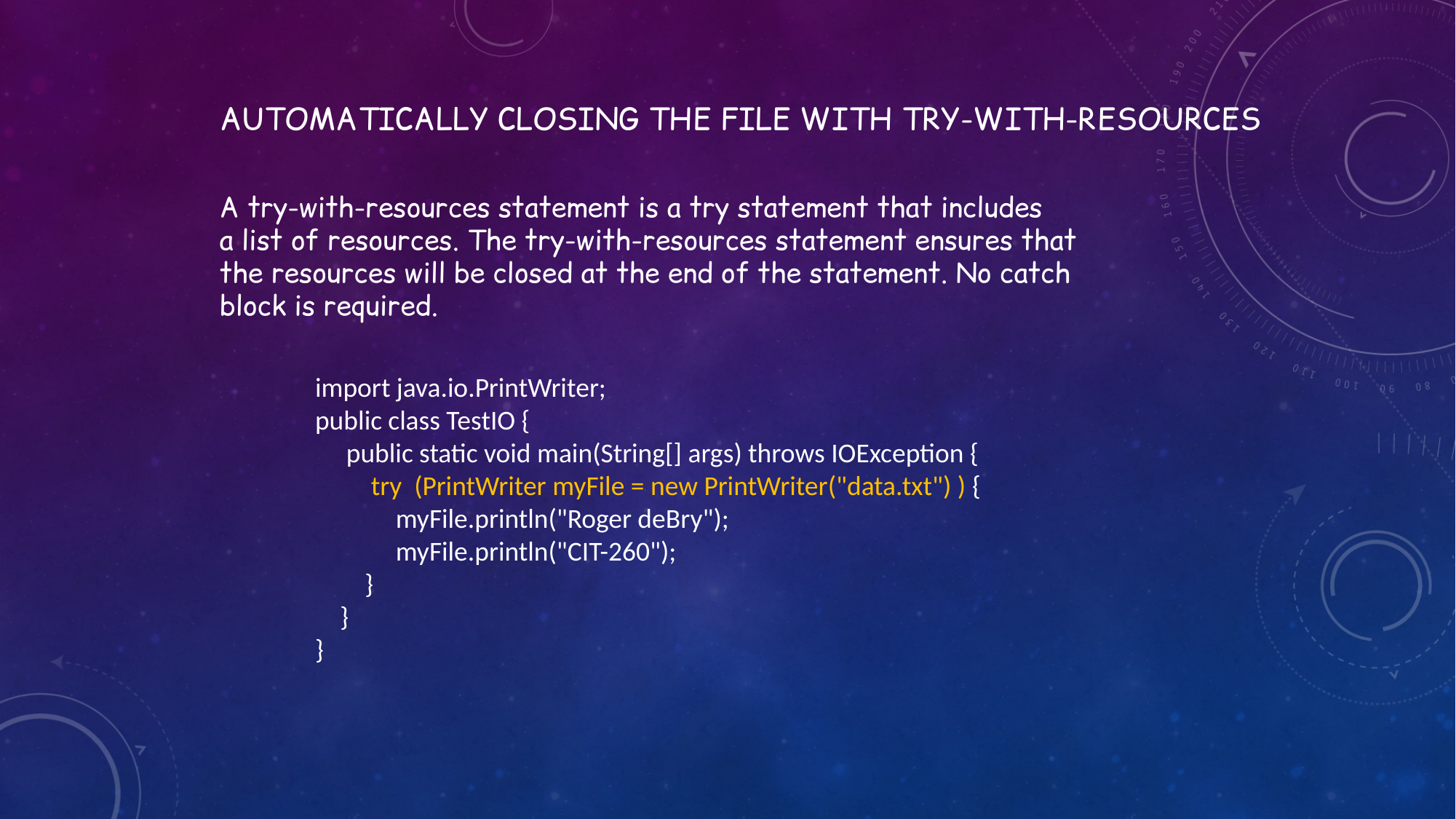

AUTOMATICALLY CLOSING THE FILE WITH TRY-WITH-RESOURCES
A try-with-resources statement is a try statement that includes
a list of resources. The try-with-resources statement ensures that
the resources will be closed at the end of the statement. No catch
block is required.
import java.io.PrintWriter;
public class TestIO {
     public static void main(String[] args) throws IOException {
         try  (PrintWriter myFile = new PrintWriter("data.txt") ) {
             myFile.println("Roger deBry");
             myFile.println("CIT-260");
        }
    }
}